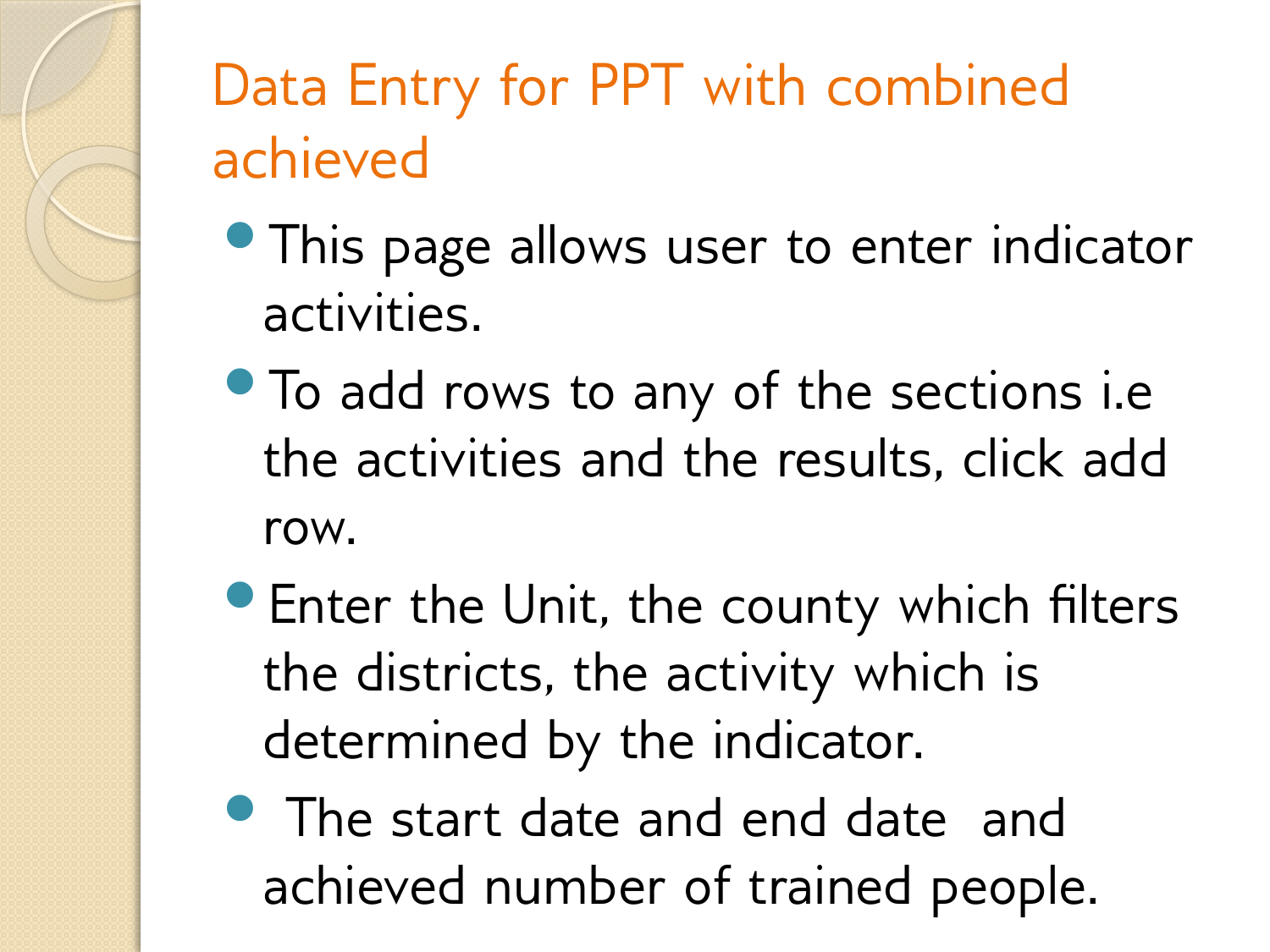

# Data Entry for PPT with combined achieved
This page allows user to enter indicator activities.
To add rows to any of the sections i.e the activities and the results, click add row.
Enter the Unit, the county which filters the districts, the activity which is determined by the indicator.
 The start date and end date  and achieved number of trained people.